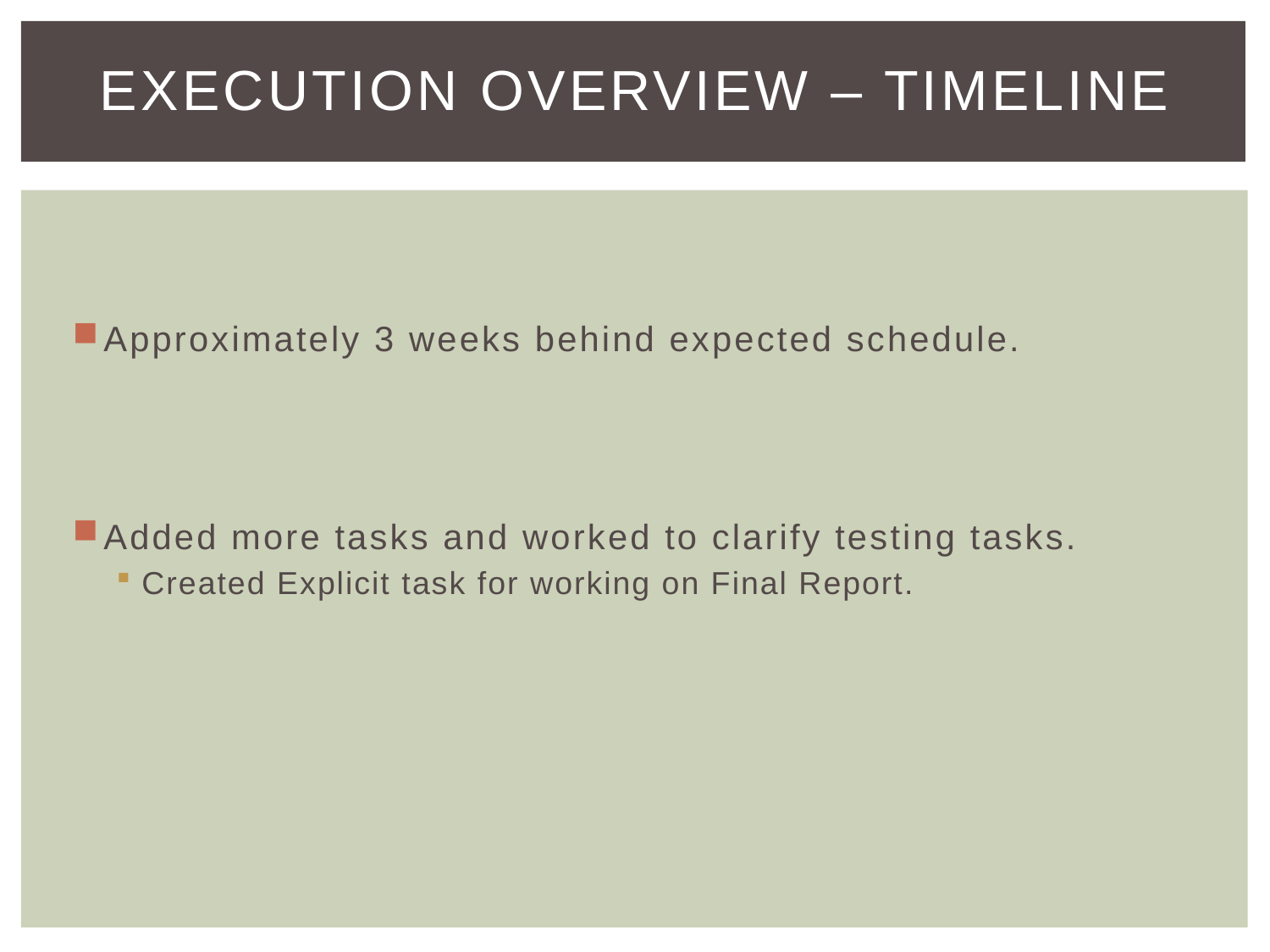

# Execution overview – Timeline

Approximately 3 weeks behind expected schedule.

Added more tasks and worked to clarify testing tasks.
Created Explicit task for working on Final Report.